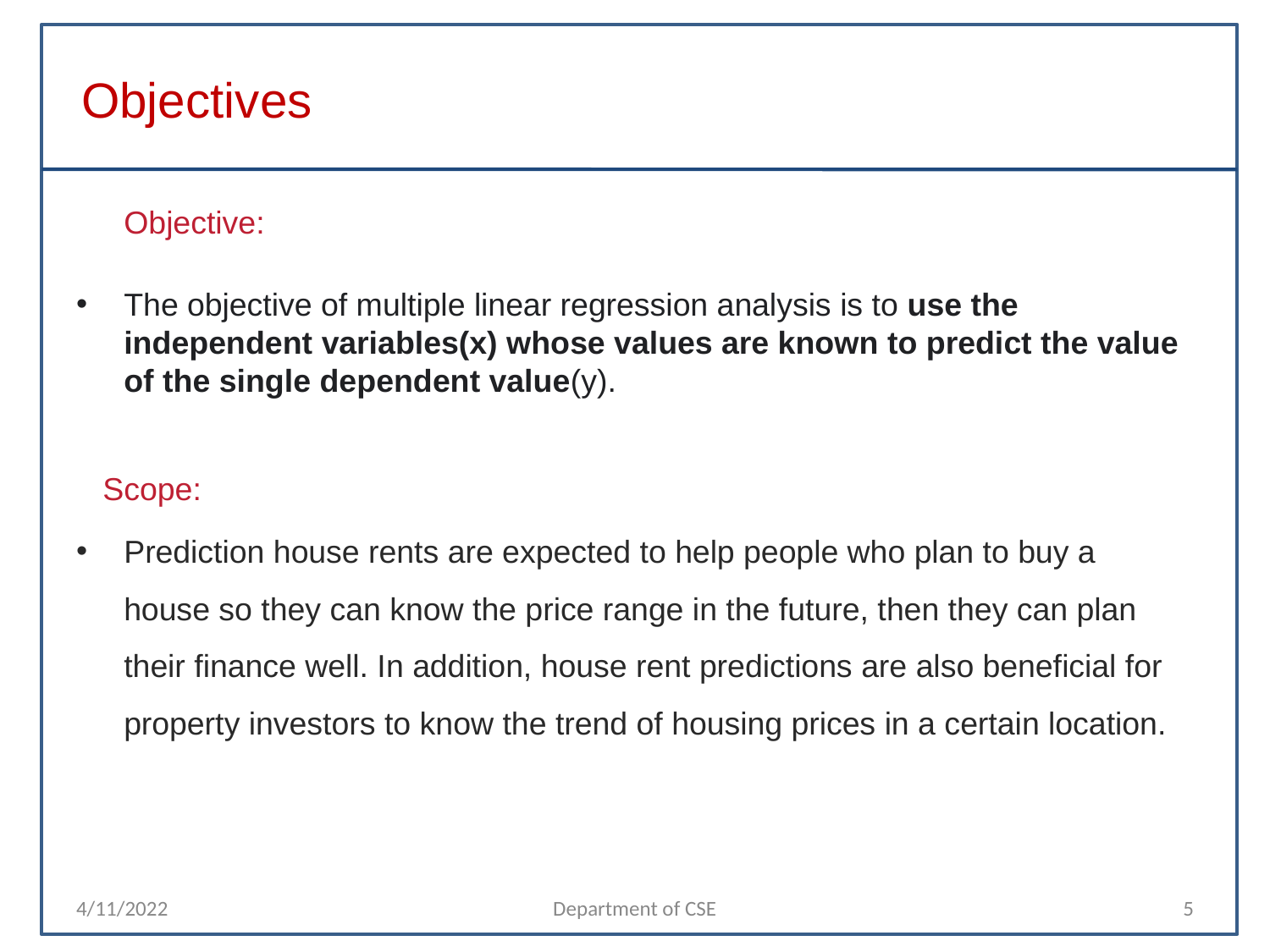

# Objectives
Objective:

The objective of multiple linear regression analysis is to use the independent variables(x) whose values are known to predict the value of the single dependent value(y).

   Scope:
Prediction house rents are expected to help people who plan to buy a house so they can know the price range in the future, then they can plan their finance well. In addition, house rent predictions are also beneficial for property investors to know the trend of housing prices in a certain location.

4/11/2022
Department of CSE
5